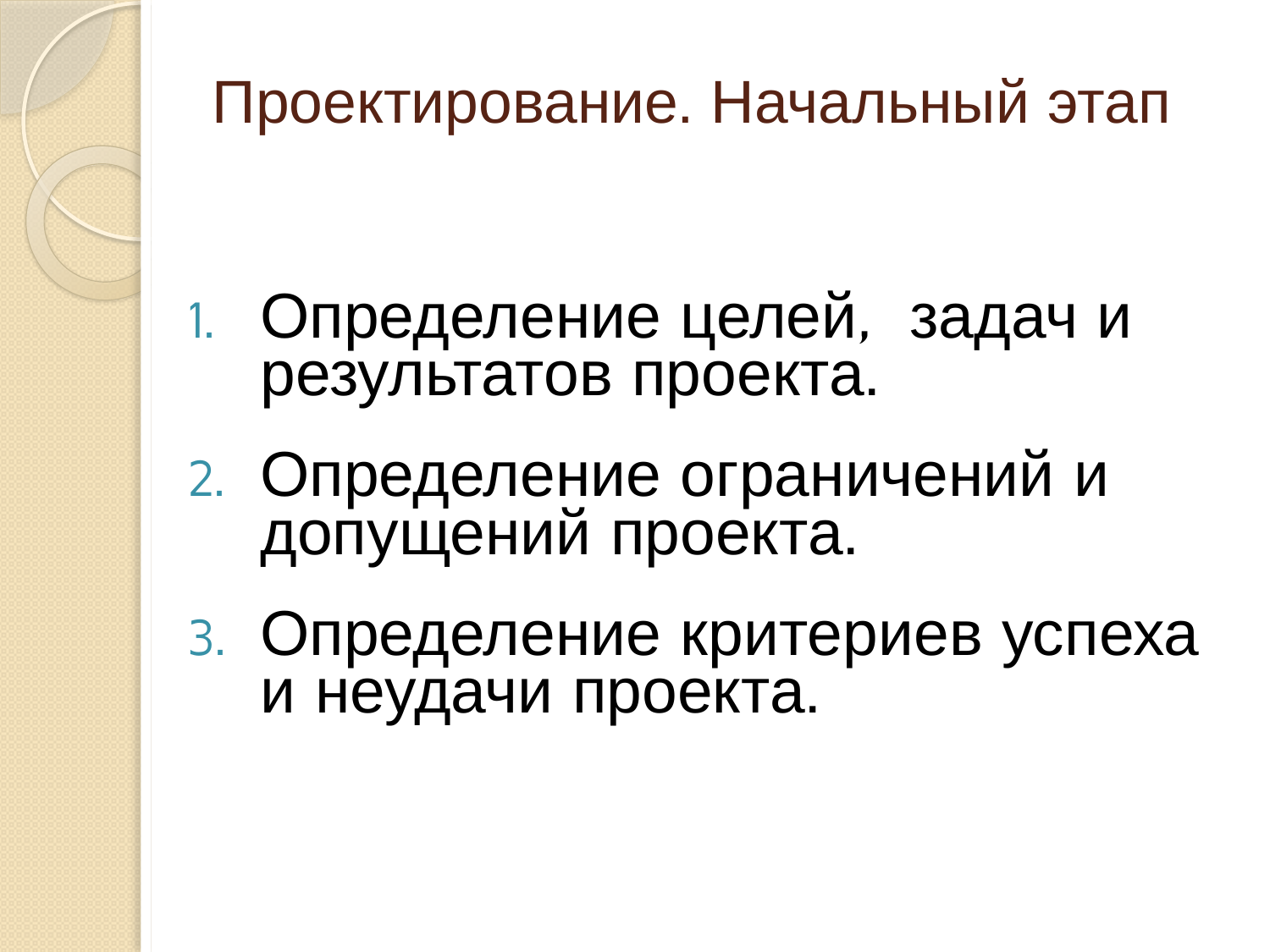

# Проектирование. Начальный этап
Определение целей,  задач и результатов проекта.
Определение ограничений и допущений проекта.
Определение критериев успеха и неудачи проекта.